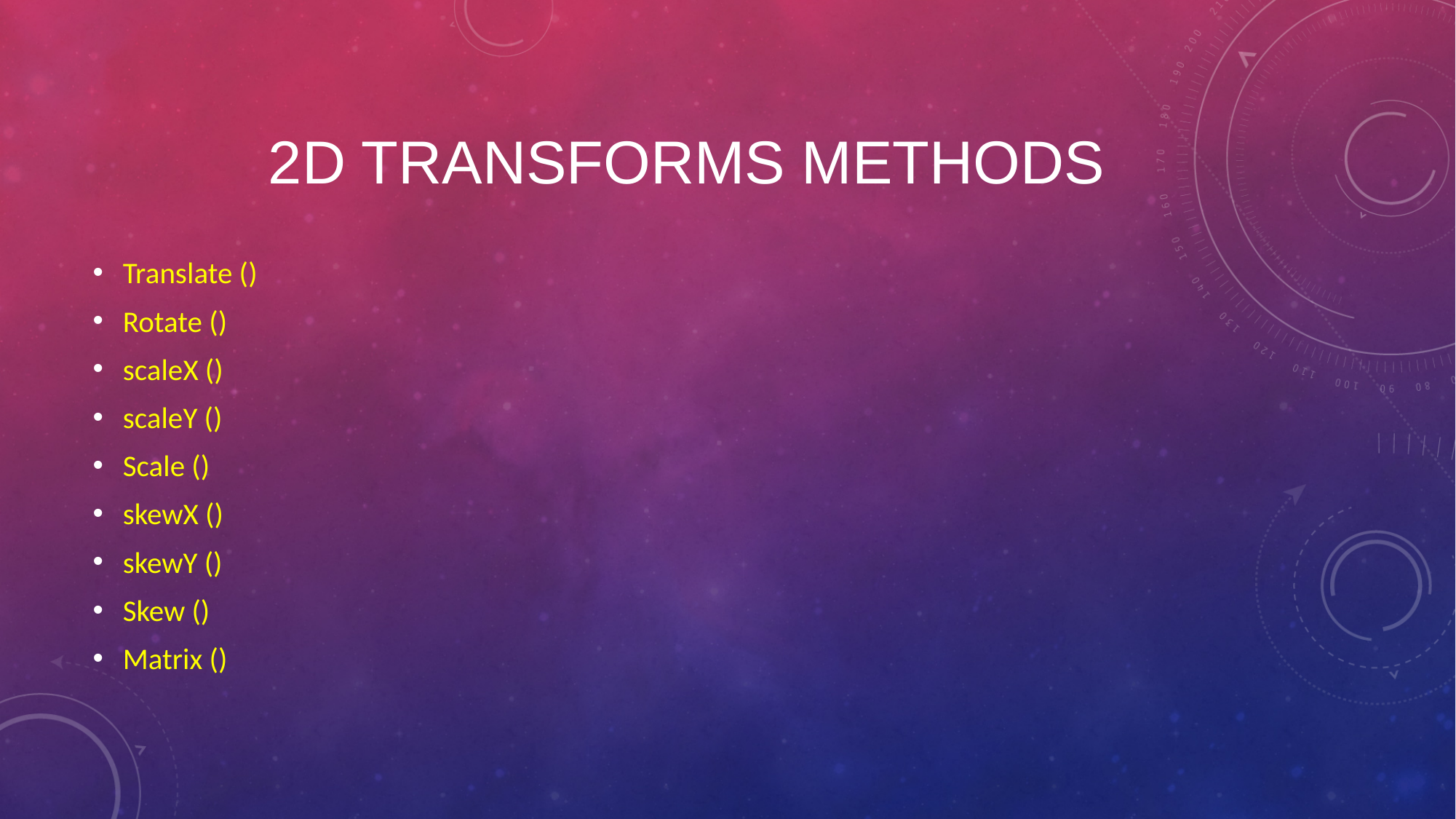

# 2D Transforms Methods
Translate ()
Rotate ()
scaleX ()
scaleY ()
Scale ()
skewX ()
skewY ()
Skew ()
Matrix ()